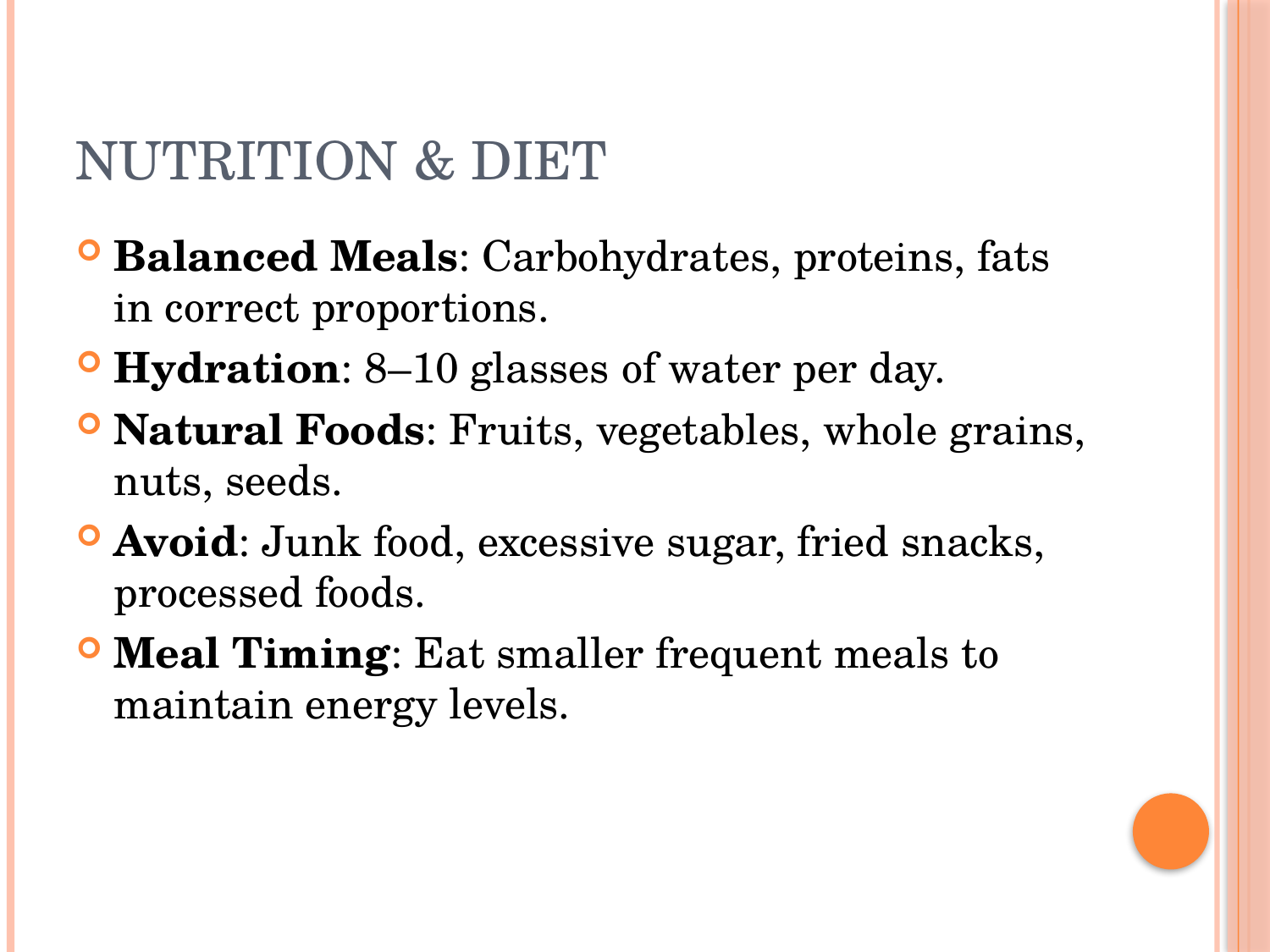

# Nutrition & Diet
Balanced Meals: Carbohydrates, proteins, fats in correct proportions.
Hydration: 8–10 glasses of water per day.
Natural Foods: Fruits, vegetables, whole grains, nuts, seeds.
Avoid: Junk food, excessive sugar, fried snacks, processed foods.
Meal Timing: Eat smaller frequent meals to maintain energy levels.